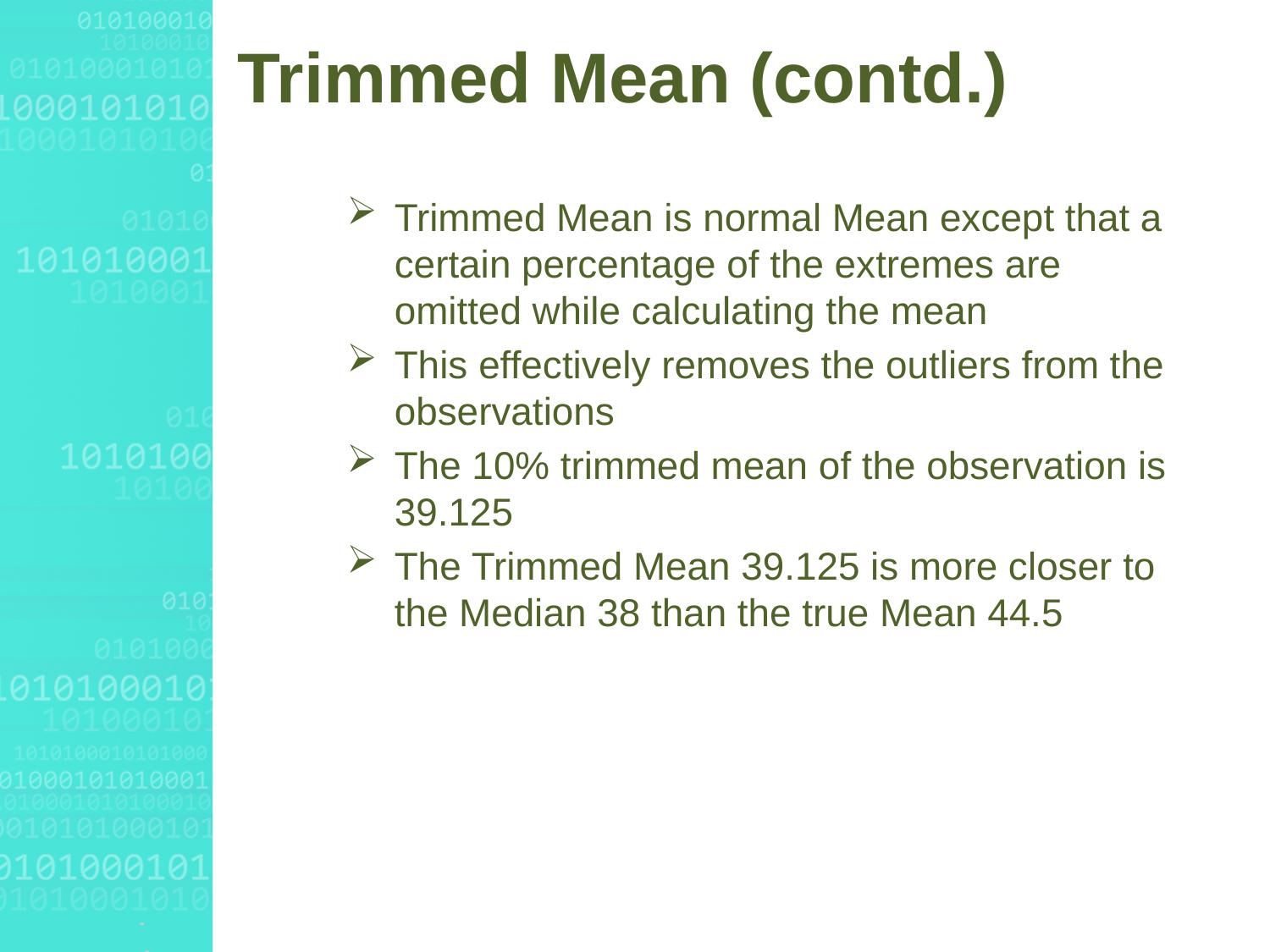

# Trimmed Mean (contd.)
Trimmed Mean is normal Mean except that a certain percentage of the extremes are omitted while calculating the mean
This effectively removes the outliers from the observations
The 10% trimmed mean of the observation is 39.125
The Trimmed Mean 39.125 is more closer to the Median 38 than the true Mean 44.5